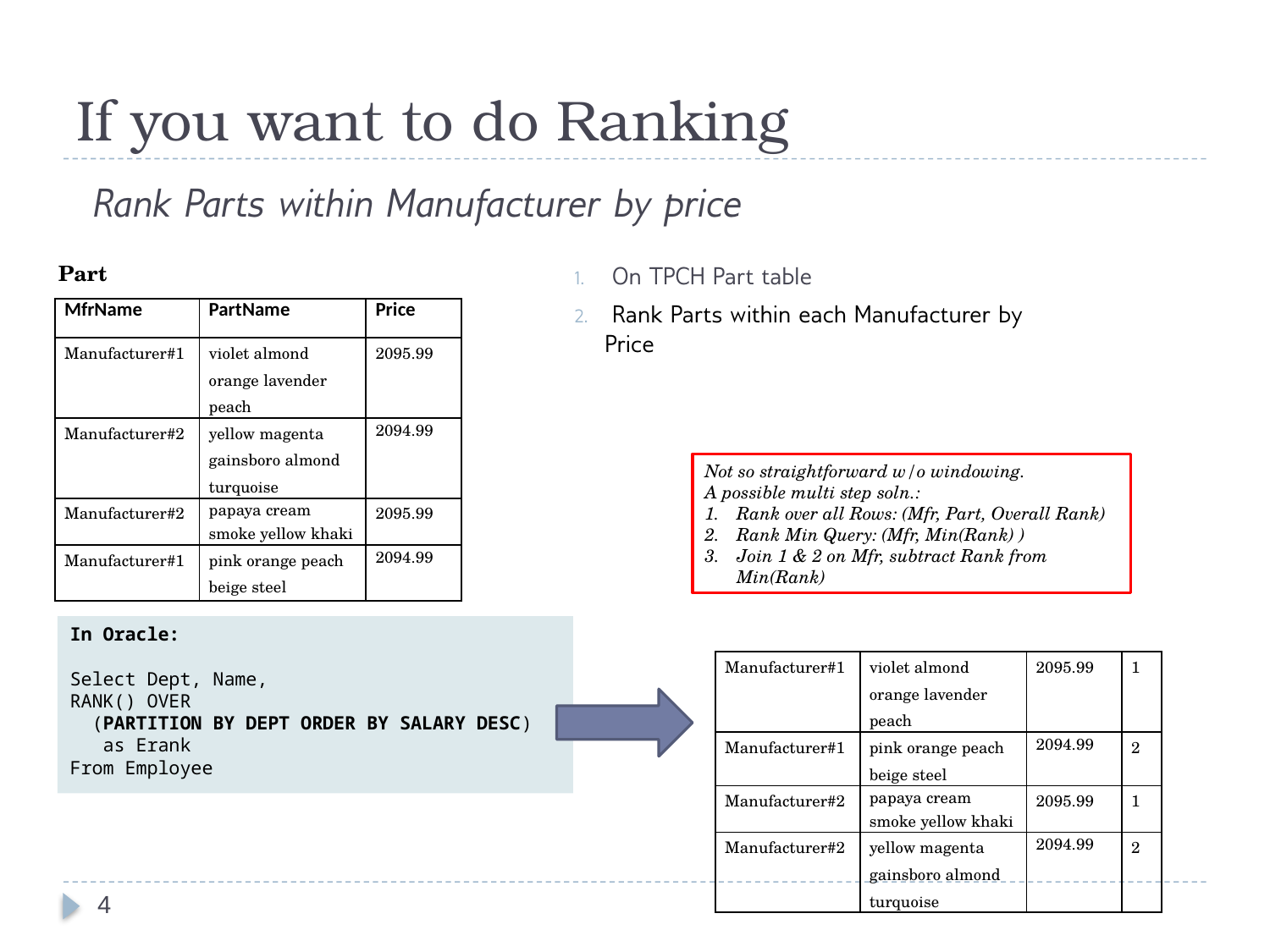

# If you want to do Ranking
Rank Parts within Manufacturer by price

Part
 On TPCH Part table
 Rank Parts within each Manufacturer by Price
| MfrName | PartName | Price |
| --- | --- | --- |
| Manufacturer#1 | violet almond orange lavender peach | 2095.99 |
| Manufacturer#2 | yellow magenta gainsboro almond turquoise | 2094.99 |
| Manufacturer#2 | papaya cream smoke yellow khaki | 2095.99 |
| Manufacturer#1 | pink orange peach beige steel | 2094.99 |

Not so straightforward w/o windowing.
A possible multi step soln.:
Rank over all Rows: (Mfr, Part, Overall Rank)
Rank Min Query: (Mfr, Min(Rank) )
Join 1 & 2 on Mfr, subtract Rank from Min(Rank)
In Oracle:

Select Dept, Name,
RANK() OVER
  (PARTITION BY DEPT ORDER BY SALARY DESC)
   as Erank
From Employee
| Manufacturer#1 | violet almond orange lavender peach | 2095.99 | 1 |
| --- | --- | --- | --- |
| Manufacturer#1 | pink orange peach beige steel | 2094.99 | 2 |
| Manufacturer#2 | papaya cream smoke yellow khaki | 2095.99 | 1 |
| Manufacturer#2 | yellow magenta gainsboro almond turquoise | 2094.99 | 2 |

4